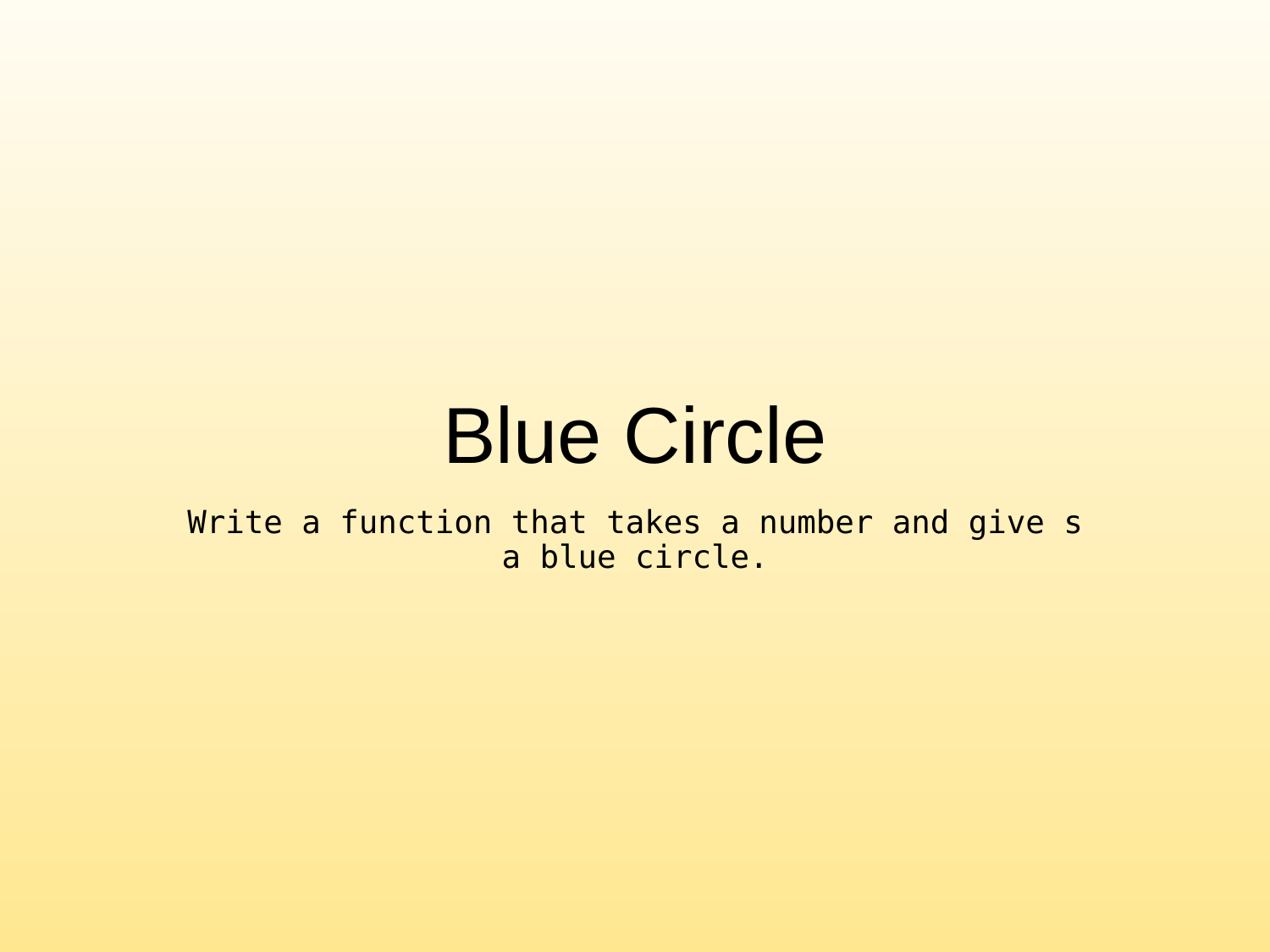

# Blue Circle
Write a function that takes a number and give s a blue circle.